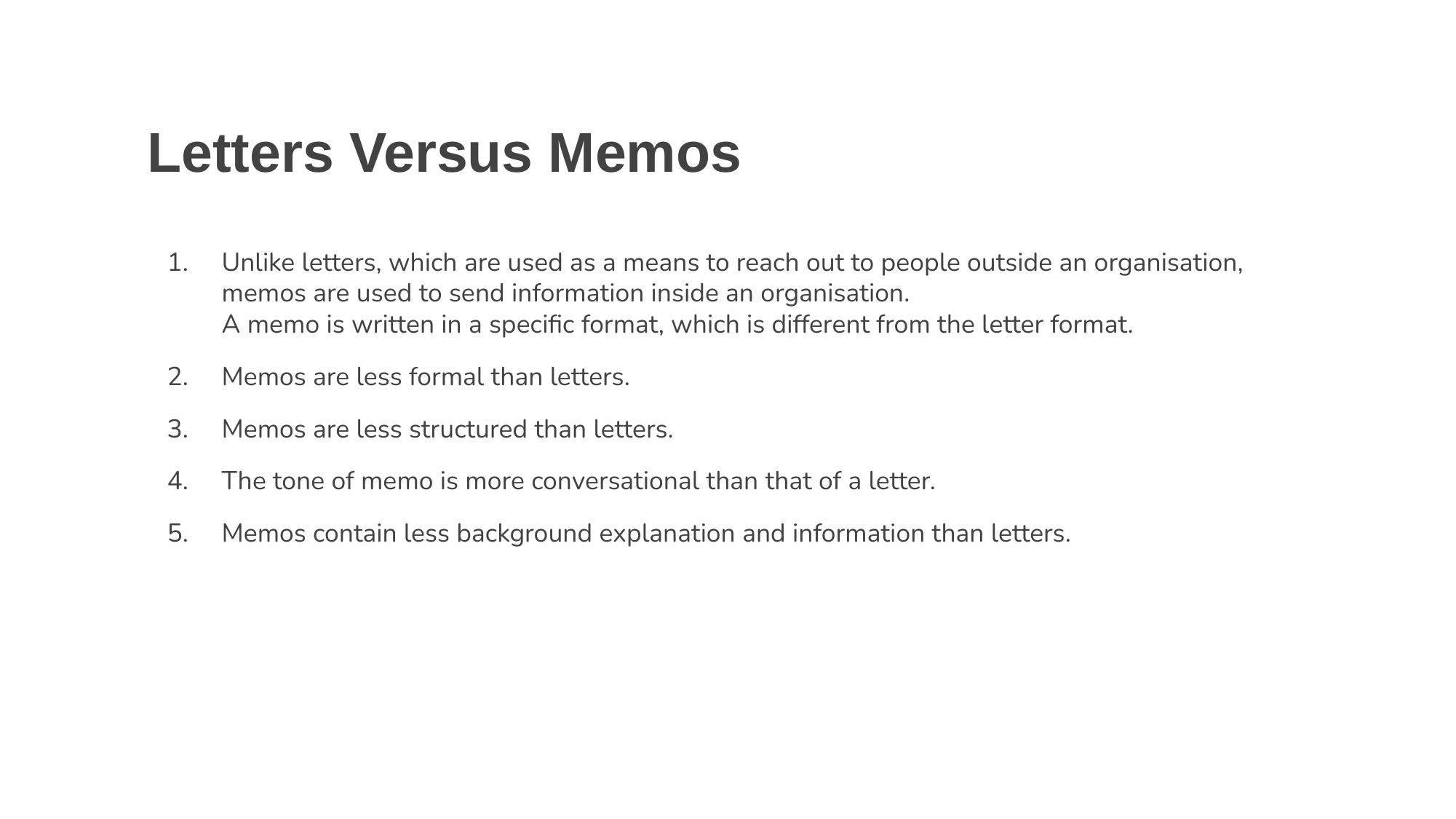

# Letters Versus Memos
Unlike letters, which are used as a means to reach out to people outside an organisation, memos are used to send information inside an organisation.
A memo is written in a specific format, which is different from the letter format.
Memos are less formal than letters.
Memos are less structured than letters.
The tone of memo is more conversational than that of a letter.
Memos contain less background explanation and information than letters.